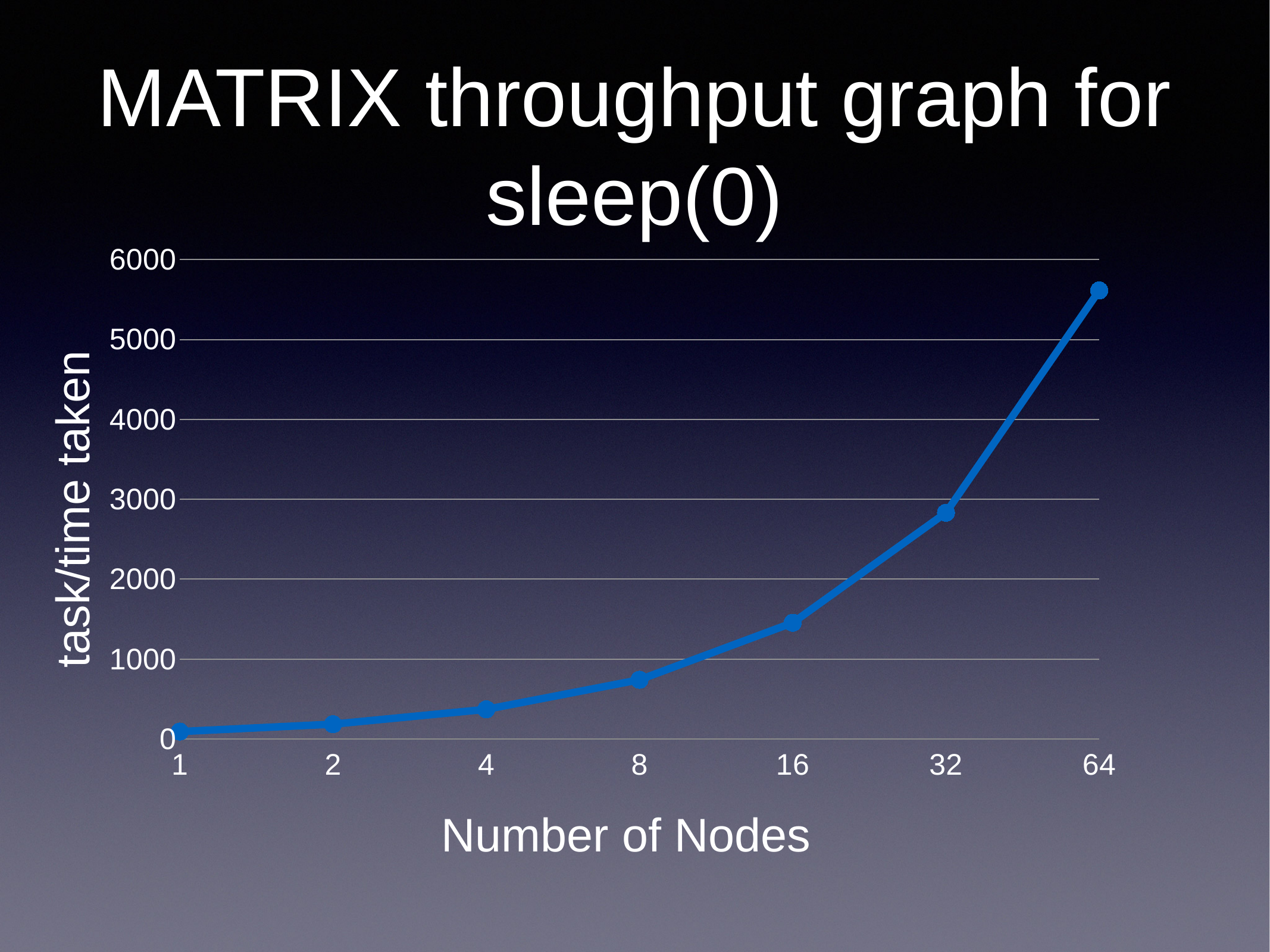

# MATRIX throughput graph for sleep(0)

### Chart:

| Category | Region 2 |
|---|---|
| 1 | 92.6 |
| 2 | 185.18 |
| 4 | 370.37 |
| 8 | 740.74 |
| 16 | 1454.54 |
| 32 | 2831.85 |
| 64 | 5614.03 |
task/time taken
Number of Nodes